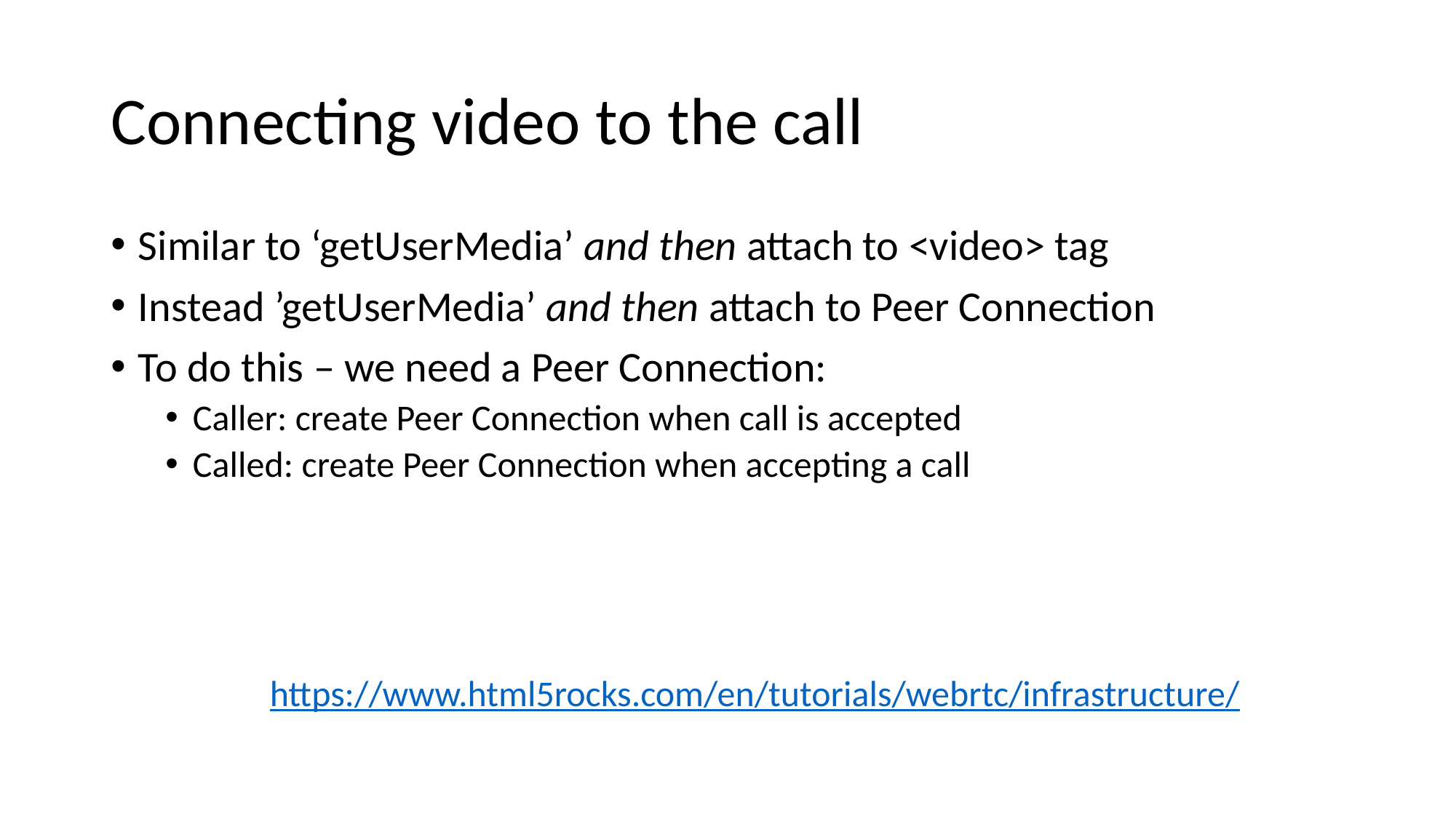

# Connecting video to the call
Similar to ‘getUserMedia’ and then attach to <video> tag
Instead ’getUserMedia’ and then attach to Peer Connection
To do this – we need a Peer Connection:
Caller: create Peer Connection when call is accepted
Called: create Peer Connection when accepting a call

https://www.html5rocks.com/en/tutorials/webrtc/infrastructure/